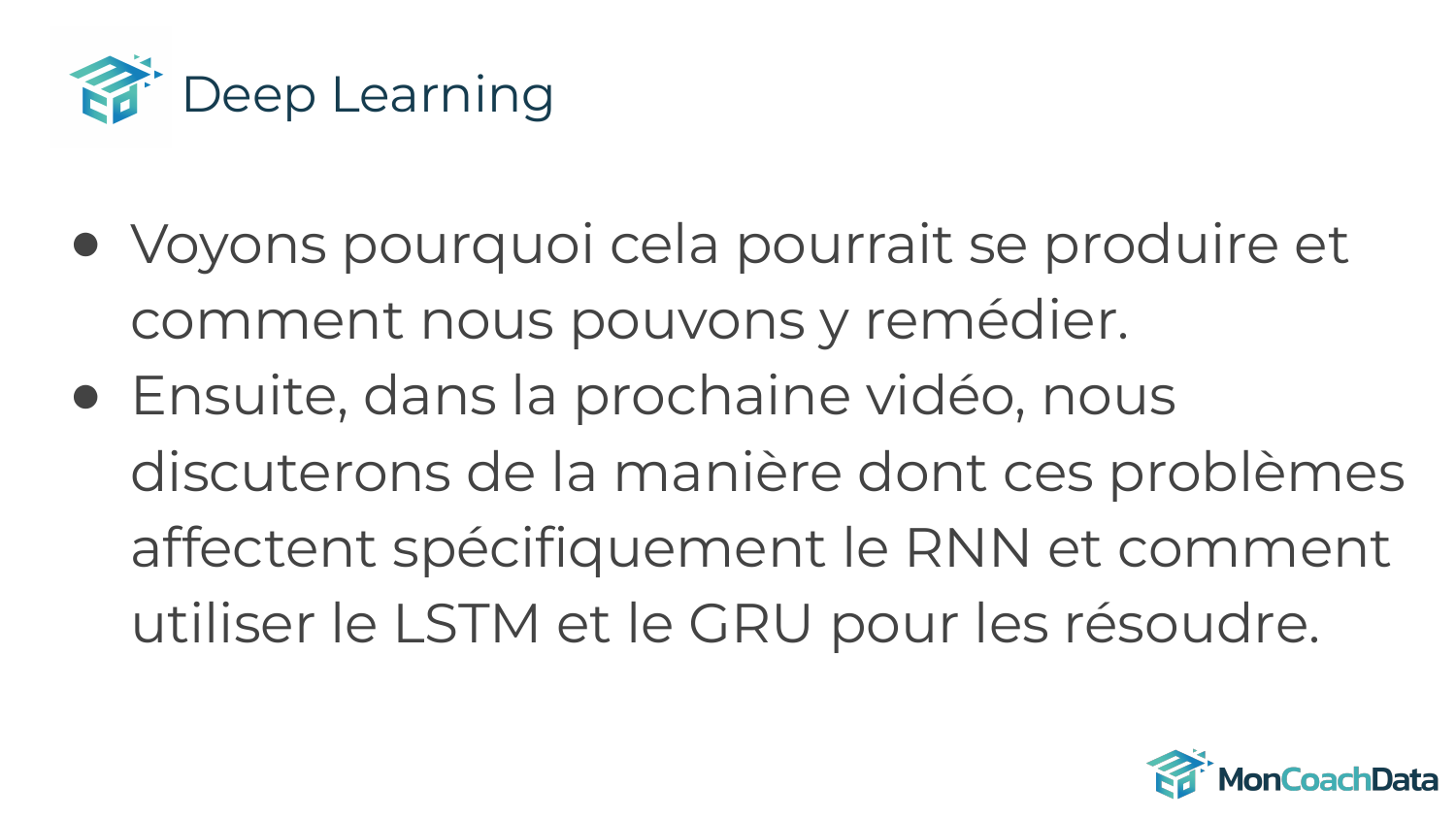

# Deep Learning
Voyons pourquoi cela pourrait se produire et comment nous pouvons y remédier.
Ensuite, dans la prochaine vidéo, nous discuterons de la manière dont ces problèmes affectent spécifiquement le RNN et comment utiliser le LSTM et le GRU pour les résoudre.